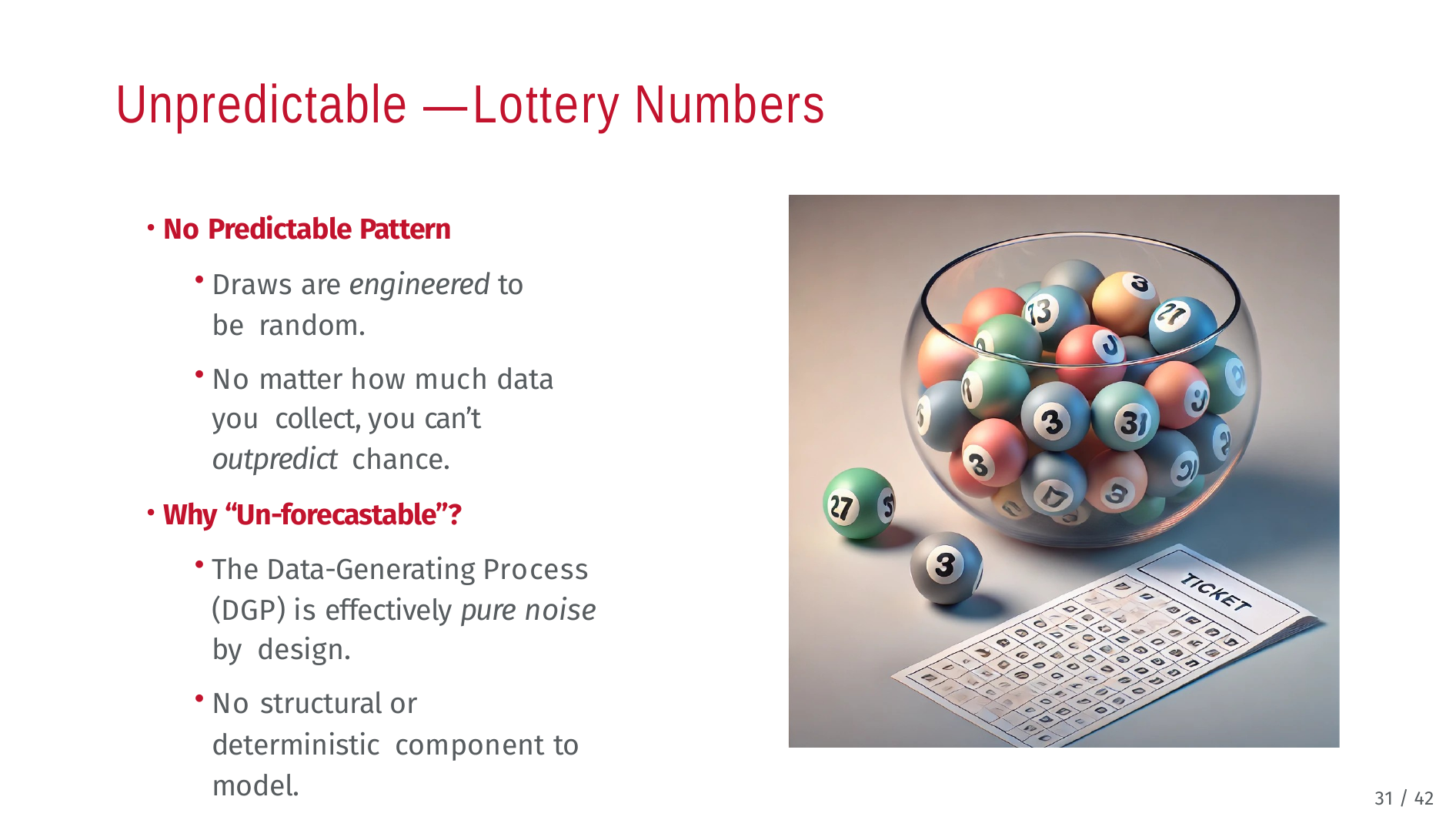

# Unpredictable — Lottery Numbers
No Predictable Pattern
Draws are engineered to be  random.
No matter how much data you  collect, you can’t outpredict  chance.
Why “Un-forecastable”?
The Data-Generating Process  (DGP) is effectively pure noise by  design.
No structural or deterministic  component to model.

31 / 42